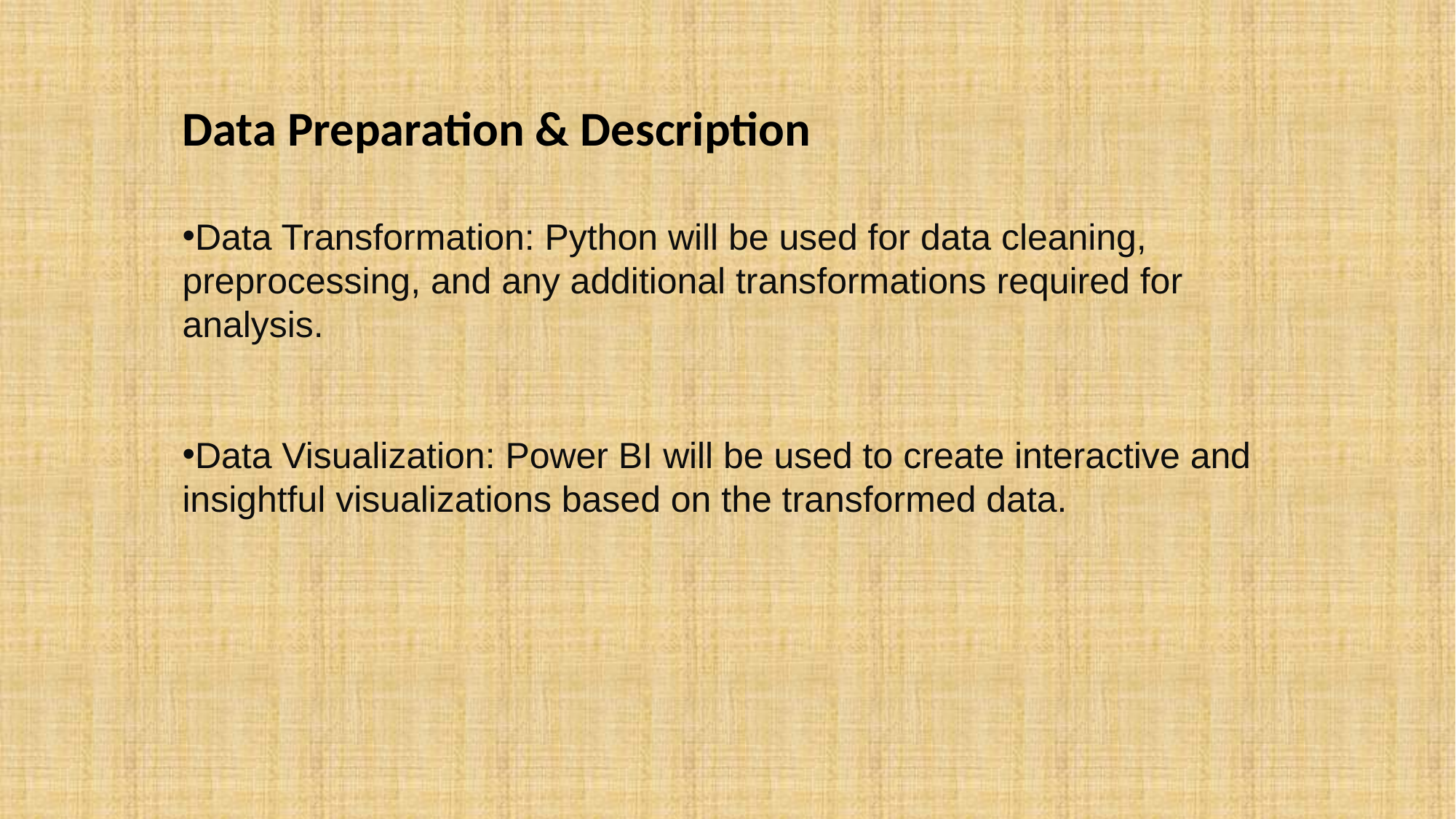

Data Preparation & Description

Data Transformation: Python will be used for data cleaning, preprocessing, and any additional transformations required for analysis.

Data Visualization: Power BI will be used to create interactive and insightful visualizations based on the transformed data.